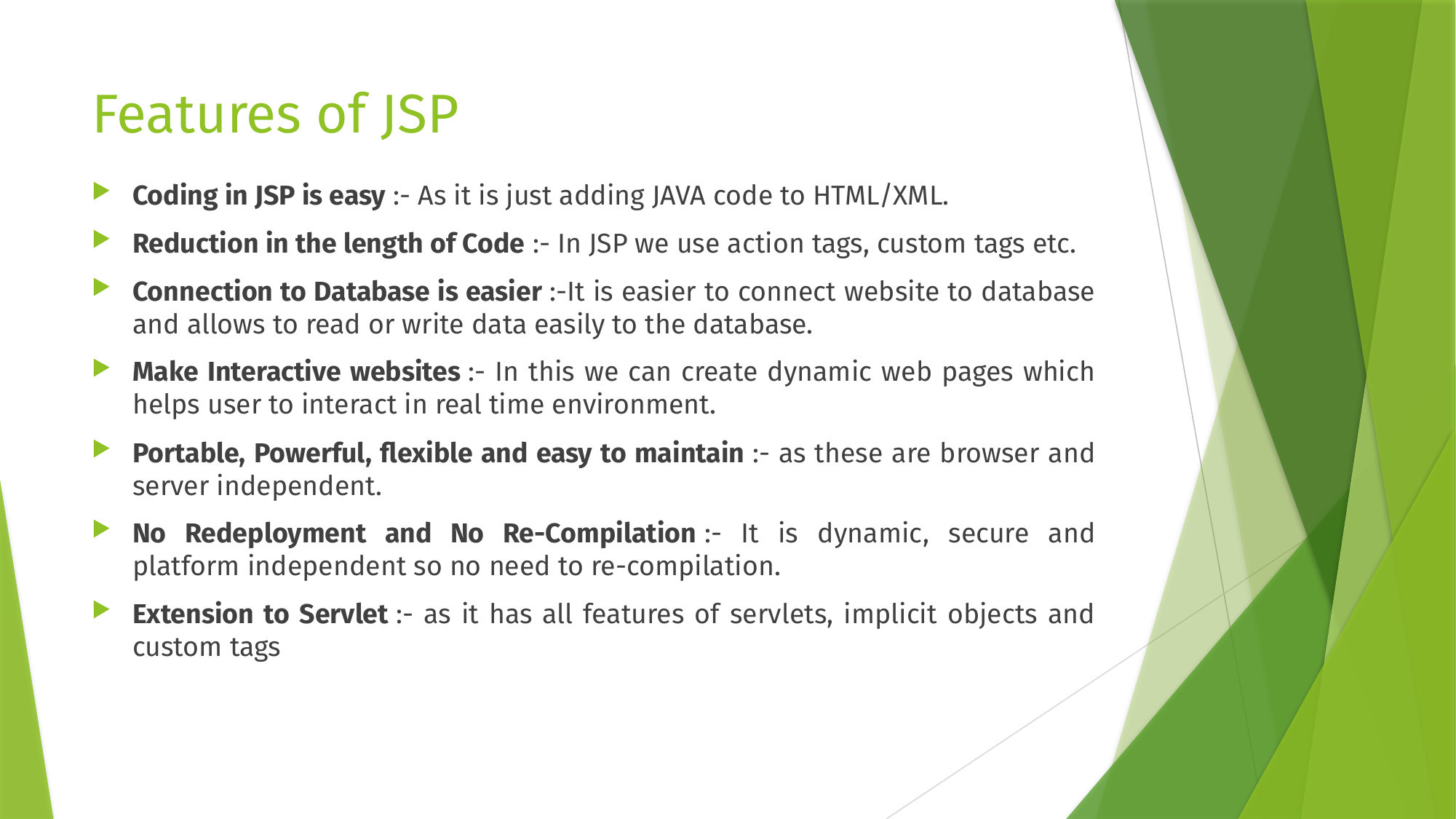

# Features of JSP
Coding in JSP is easy :- As it is just adding JAVA code to HTML/XML.
Reduction in the length of Code :- In JSP we use action tags, custom tags etc.
Connection to Database is easier :-It is easier to connect website to database and allows to read or write data easily to the database.
Make Interactive websites :- In this we can create dynamic web pages which helps user to interact in real time environment.
Portable, Powerful, flexible and easy to maintain :- as these are browser and server independent.
No Redeployment and No Re-Compilation :- It is dynamic, secure and platform independent so no need to re-compilation.
Extension to Servlet :- as it has all features of servlets, implicit objects and custom tags